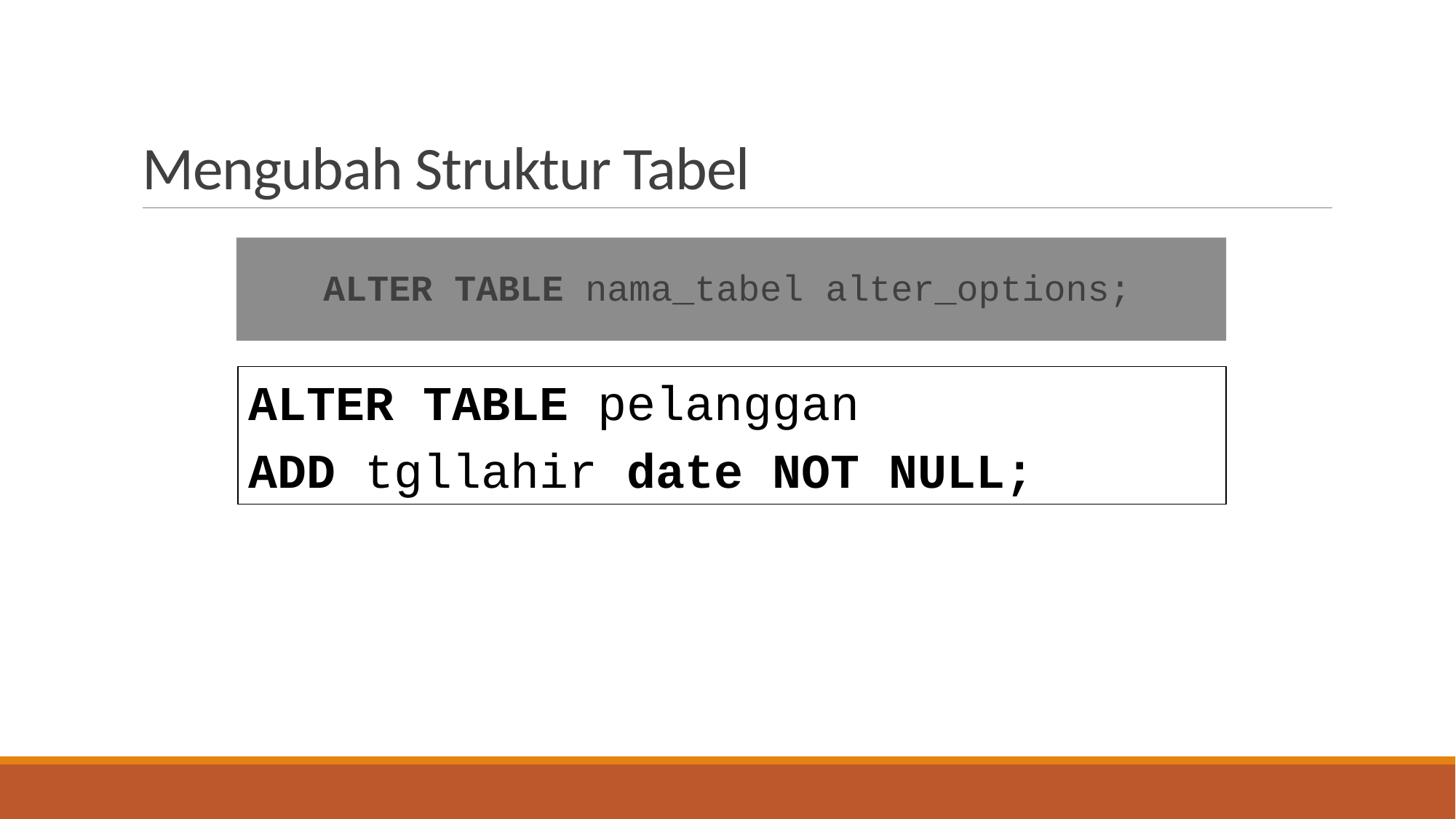

# Mengubah Struktur Tabel
ALTER TABLE nama_tabel alter_options;
ALTER TABLE pelanggan
ADD tgllahir date NOT NULL;